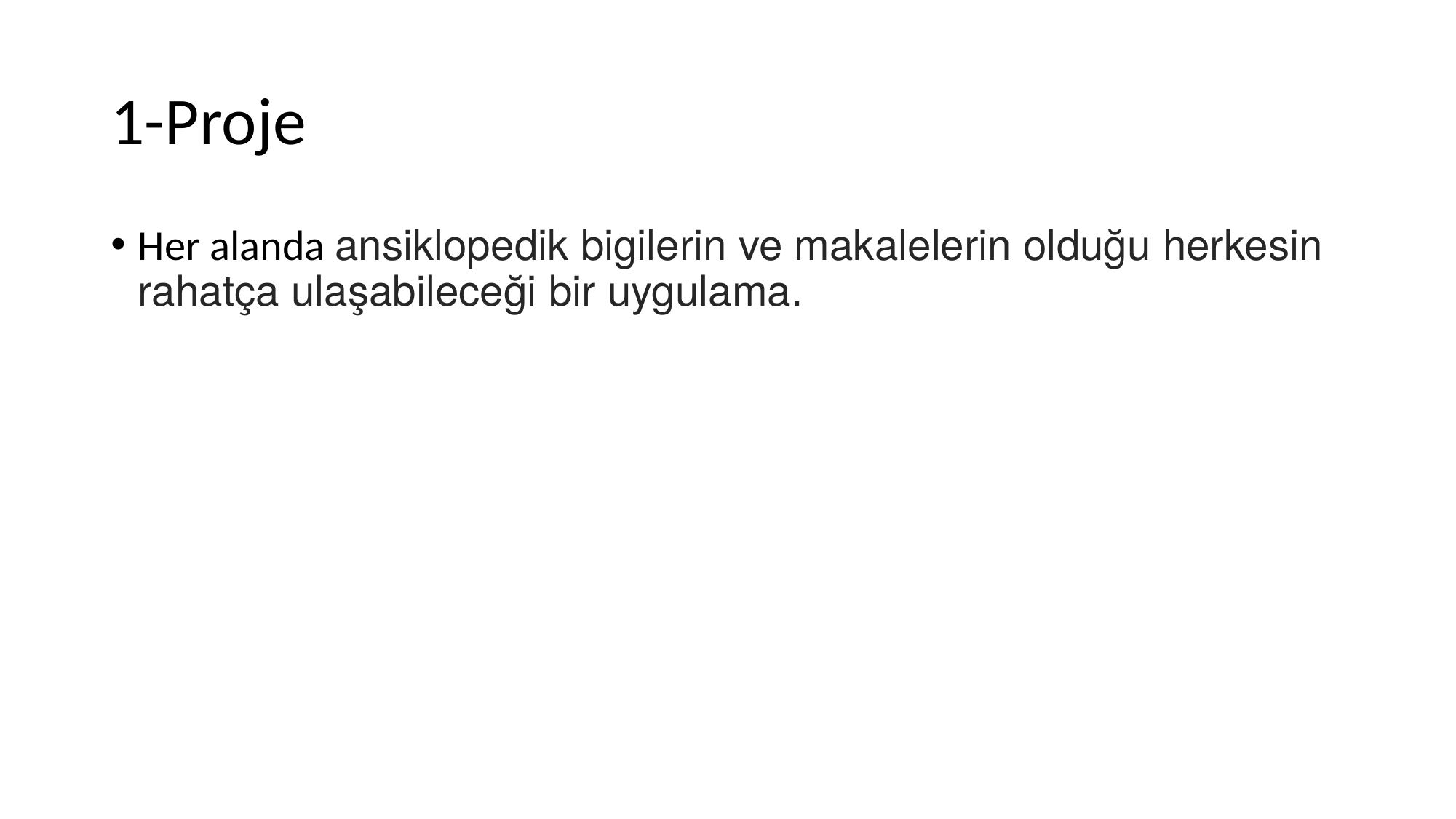

# 1-Proje
Her alanda ansiklopedik bigilerin ve makalelerin olduğu herkesin rahatça ulaşabileceği bir uygulama.